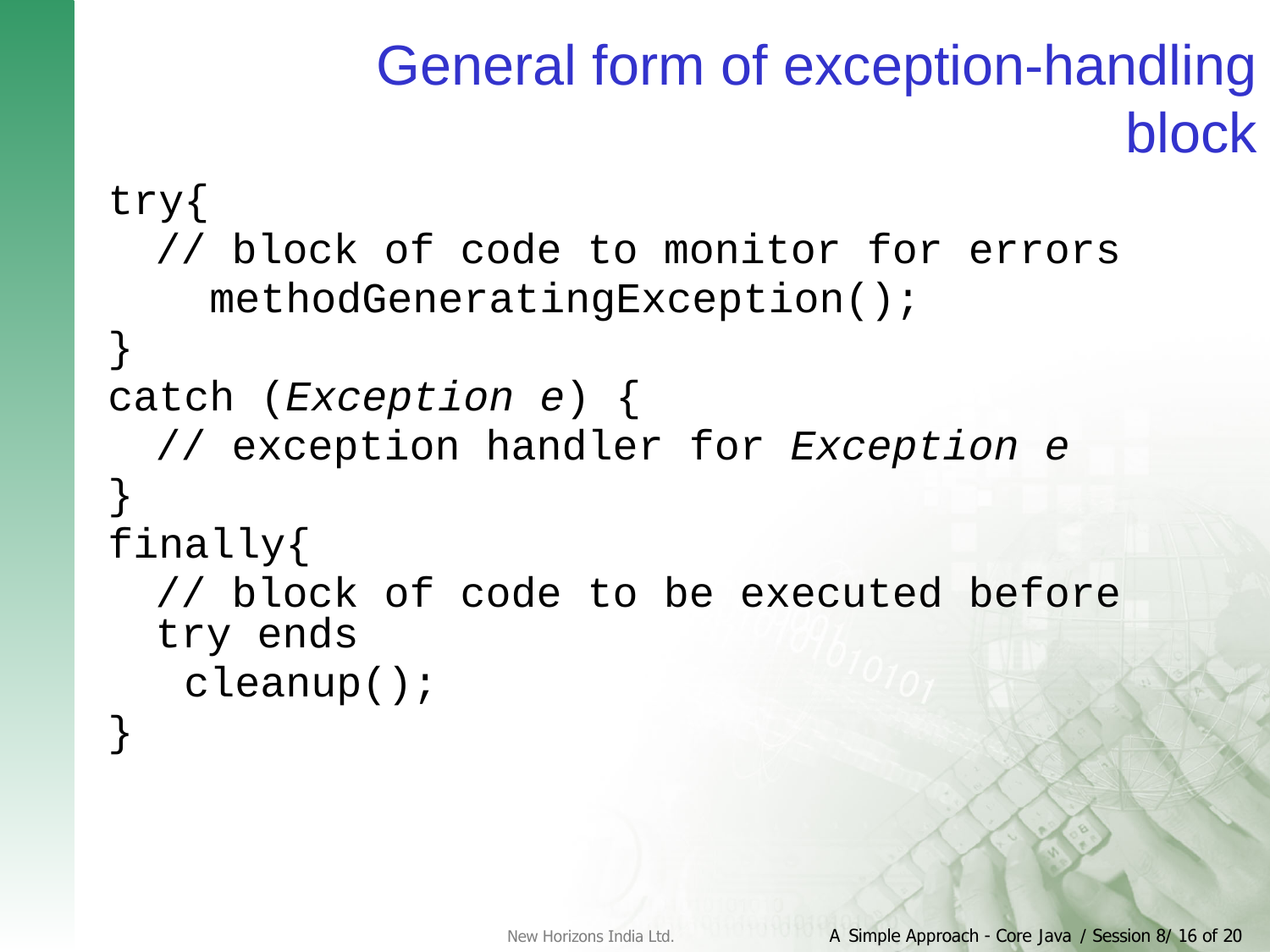

# General form of exception-handling block
try{
	// block of code to monitor for errors
    methodGeneratingException();
}
catch (Exception e) {
	// exception handler for Exception e
}
finally{
	// block of code to be executed before try ends
   cleanup();
}